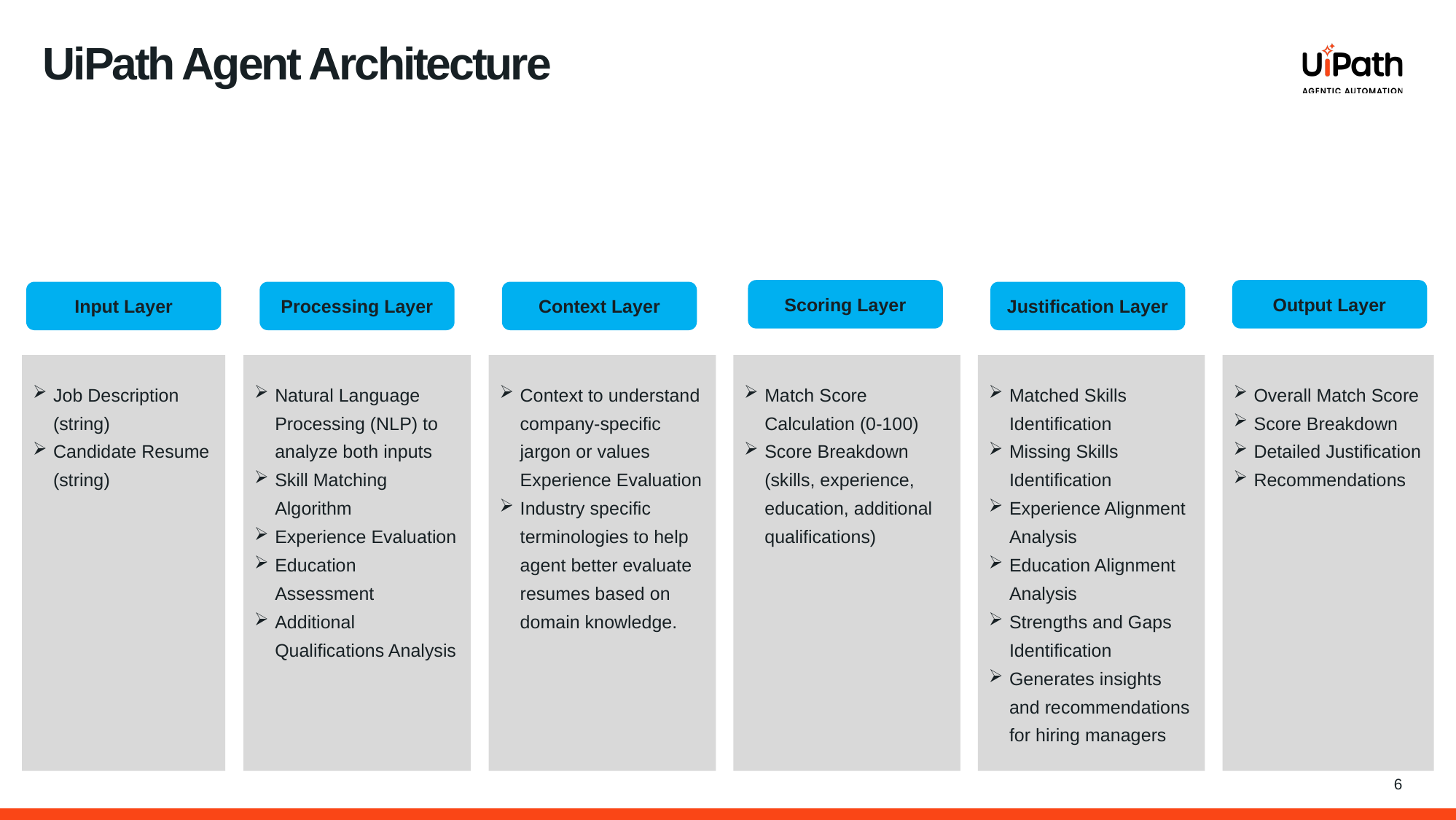

# UiPath Agent Architecture

This agent is designed to evaluate how well a candidate's resume matches a given job description. Here's a high-level architecture breakdown.
Scoring Layer
Output Layer
Input Layer
Processing Layer
Context Layer
Justification Layer
Matched Skills Identification
Missing Skills Identification
Experience Alignment Analysis
Education Alignment Analysis
Strengths and Gaps Identification
Generates insights and recommendations for hiring managers
Overall Match Score
Score Breakdown
Detailed Justification
Recommendations
Match Score Calculation (0-100)
Score Breakdown (skills, experience, education, additional qualifications)
Context to understand company-specific jargon or values Experience Evaluation
Industry specific terminologies to help agent better evaluate resumes based on domain knowledge.
Job Description (string)
Candidate Resume (string)
Natural Language Processing (NLP) to analyze both inputs
Skill Matching Algorithm
Experience Evaluation
Education Assessment
Additional Qualifications Analysis
6